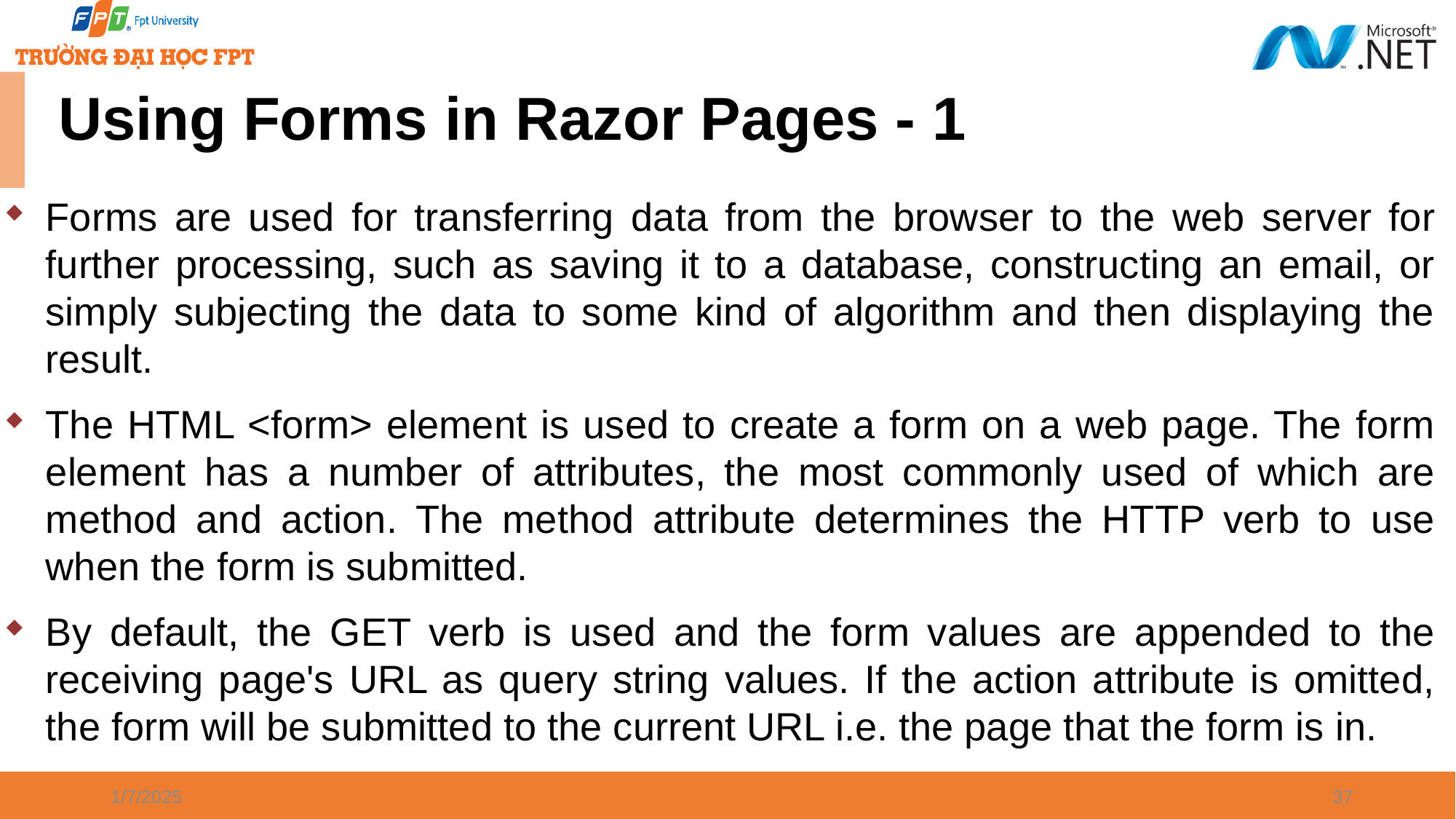

# Using Forms in Razor Pages - 1
Forms are used for transferring data from the browser to the web server for further processing, such as saving it to a database, constructing an email, or simply subjecting the data to some kind of algorithm and then displaying the result.
The HTML <form> element is used to create a form on a web page. The form element has a number of attributes, the most commonly used of which are method and action. The method attribute determines the HTTP verb to use when the form is submitted.
By default, the GET verb is used and the form values are appended to the receiving page's URL as query string values. If the action attribute is omitted, the form will be submitted to the current URL i.e. the page that the form is in.
1/7/2025
37